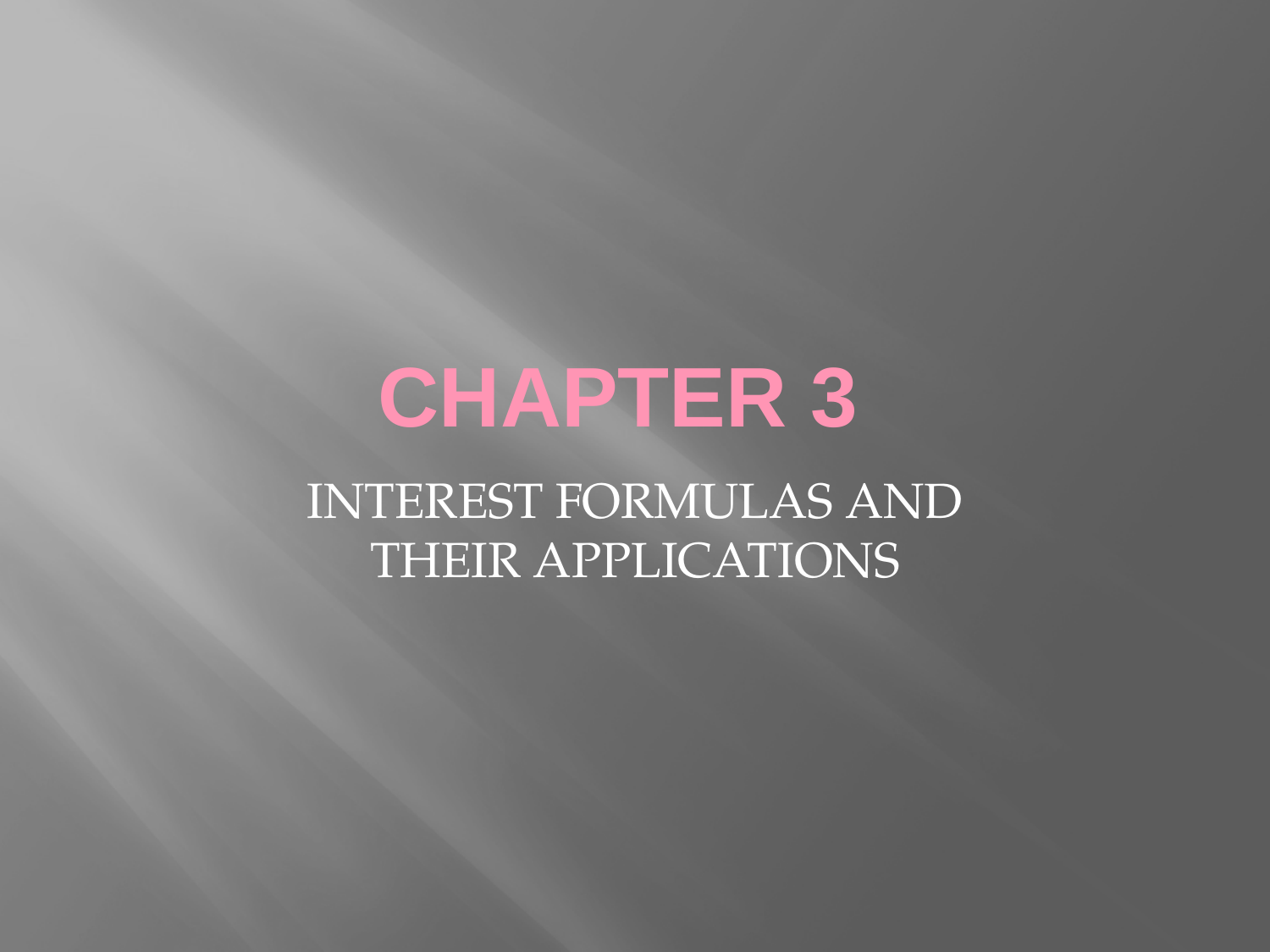

# Chapter 3
INTEREST FORMULAS AND
THEIR APPLICATIONS